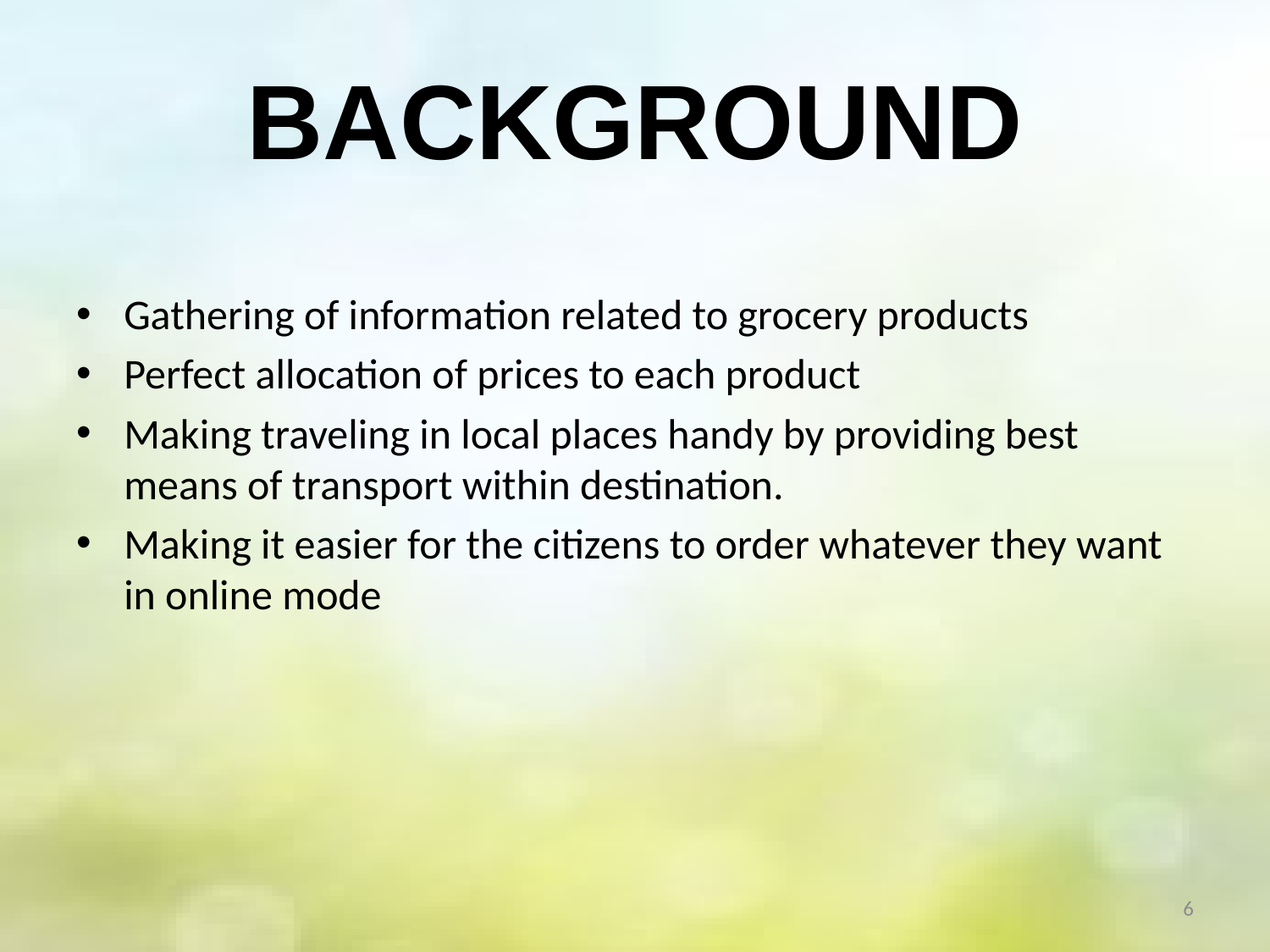

# background

Gathering of information related to grocery products
Perfect allocation of prices to each product
Making traveling in local places handy by providing best means of transport within destination.
Making it easier for the citizens to order whatever they want in online mode

6